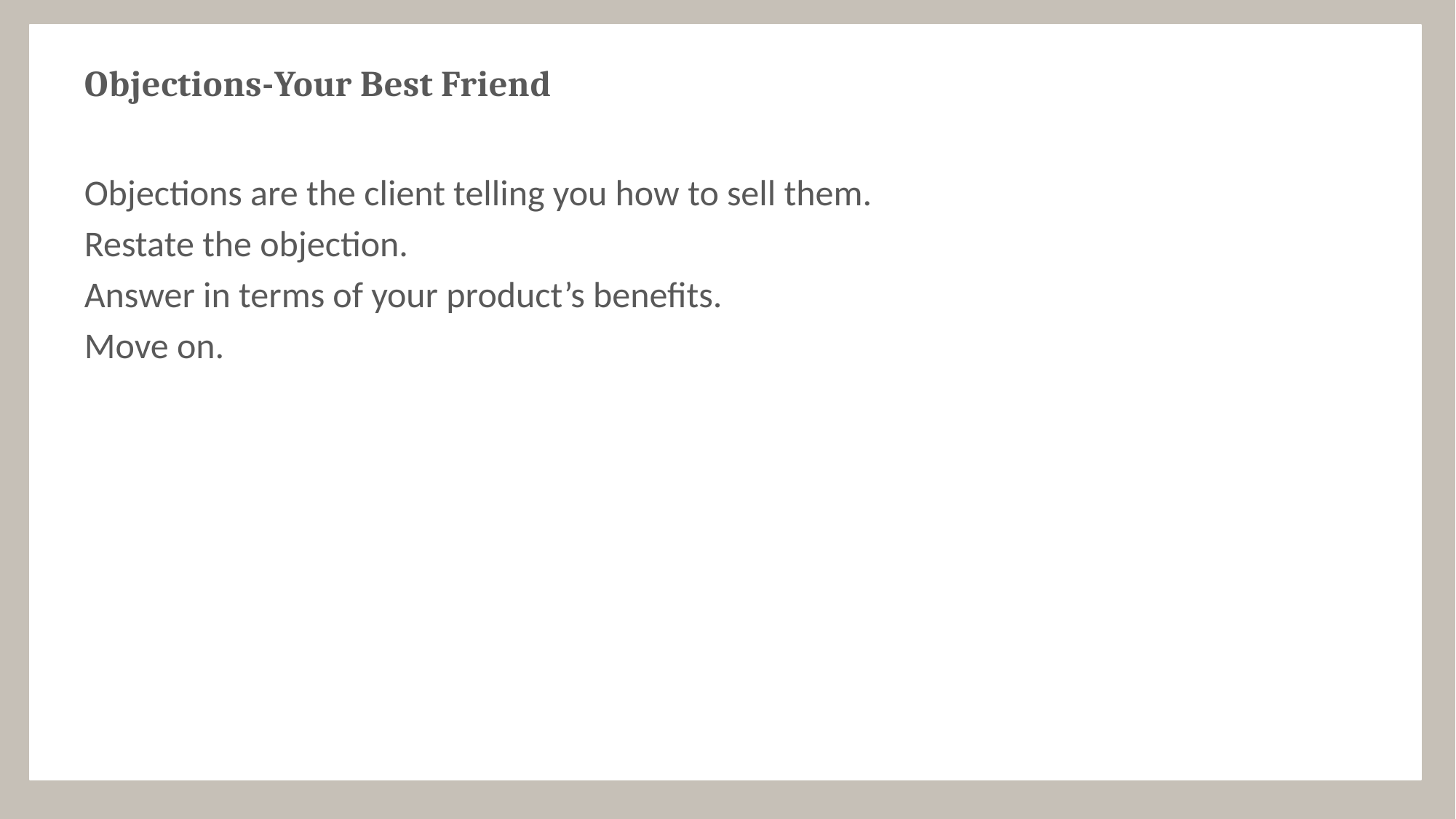

# Objections-Your Best Friend
Objections are the client telling you how to sell them.
Restate the objection.
Answer in terms of your product’s benefits.
Move on.